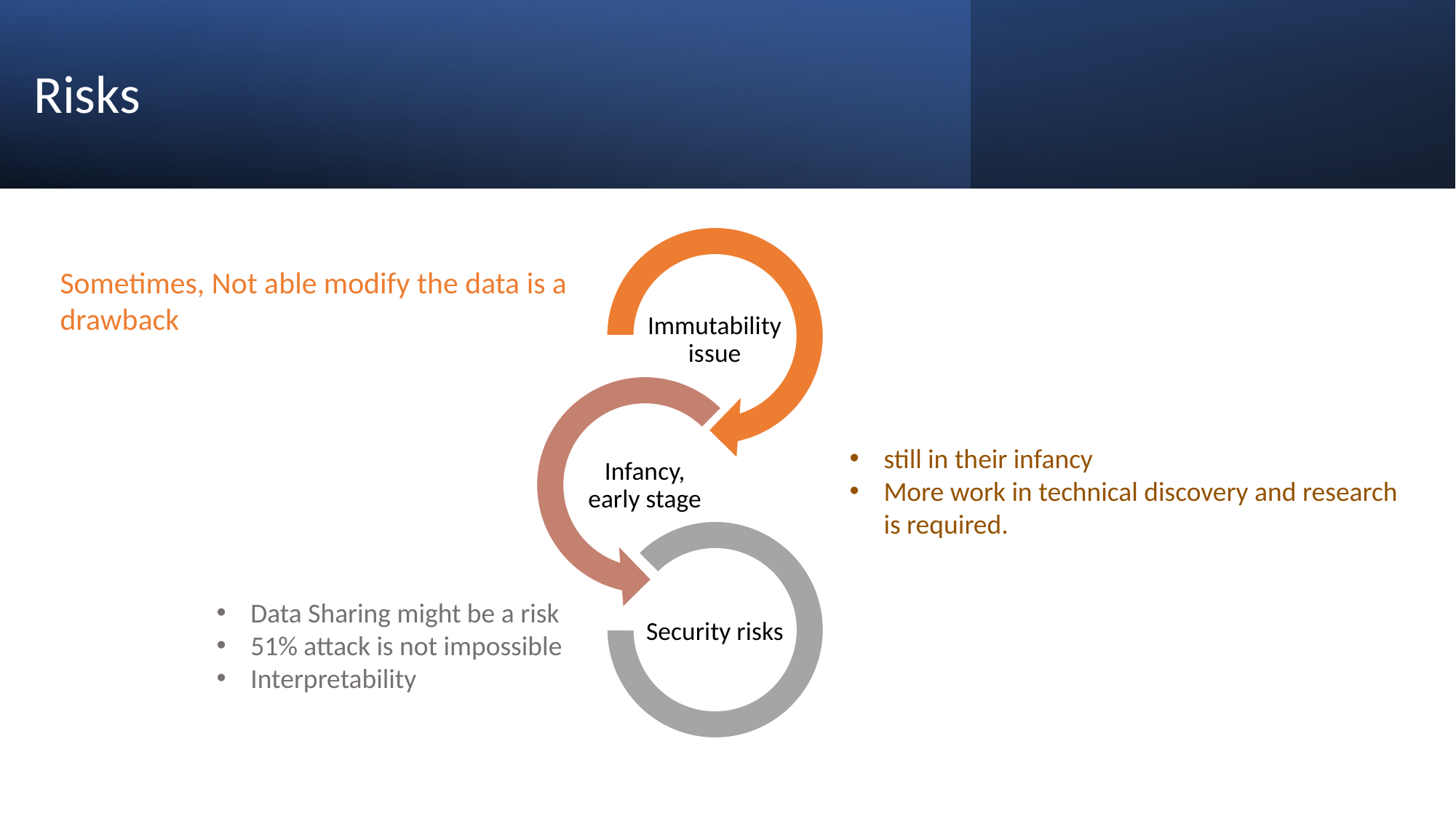

# Risks
Immutability issue
Infancy, early stage
Security risks
Sometimes, Not able modify the data is a drawback
still in their infancy
More work in technical discovery and research is required.
Data Sharing might be a risk
51% attack is not impossible
Interpretability